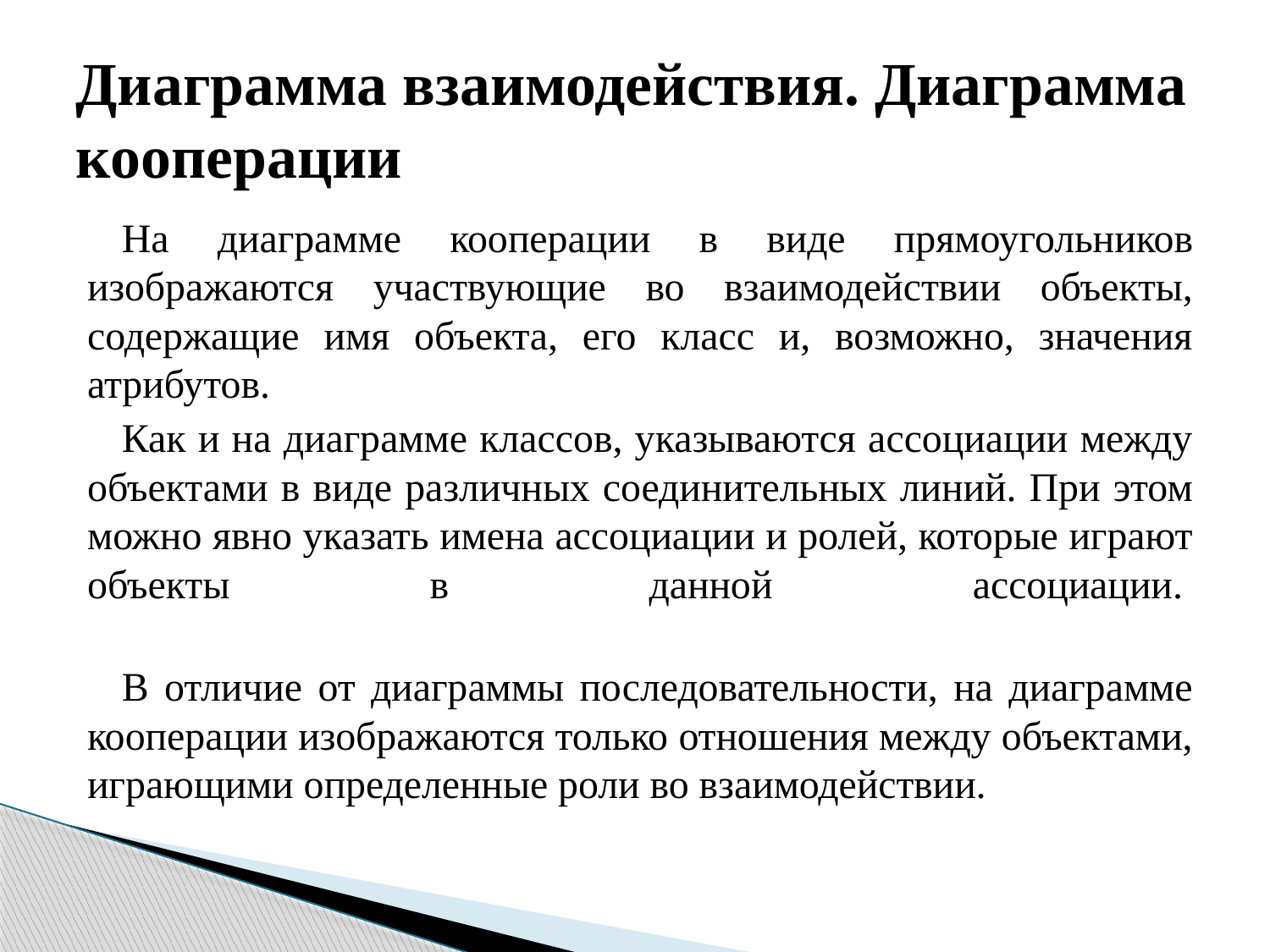

# Диаграмма взаимодействия. Диаграмма кооперации
На диаграмме кооперации в виде прямоугольников изображаются участвующие во взаимодействии объекты, содержащие имя объекта, его класс и, возможно, значения атрибутов.
Как и на диаграмме классов, указываются ассоциации между объектами в виде различных соединительных линий. При этом можно явно указать имена ассоциации и ролей, которые играют объекты в данной ассоциации.
В отличие от диаграммы последовательности, на диаграмме кооперации изображаются только отношения между объектами, играющими определенные роли во взаимодействии.